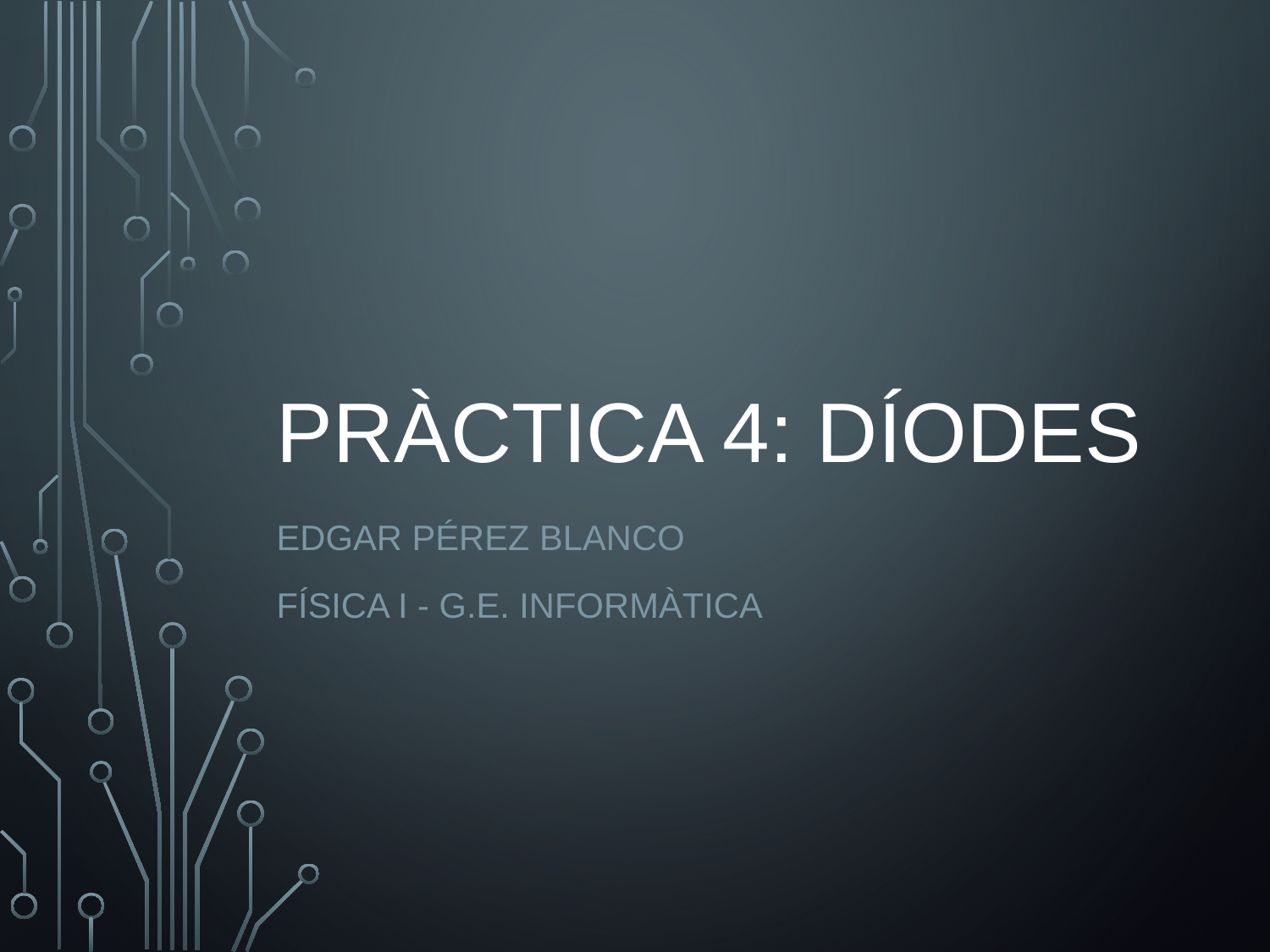

# PRÀCTICA 4: DÍODES
EDGAR PÉREZ BLANCO
FÍSICA i - G.E. INFORMÀTICA